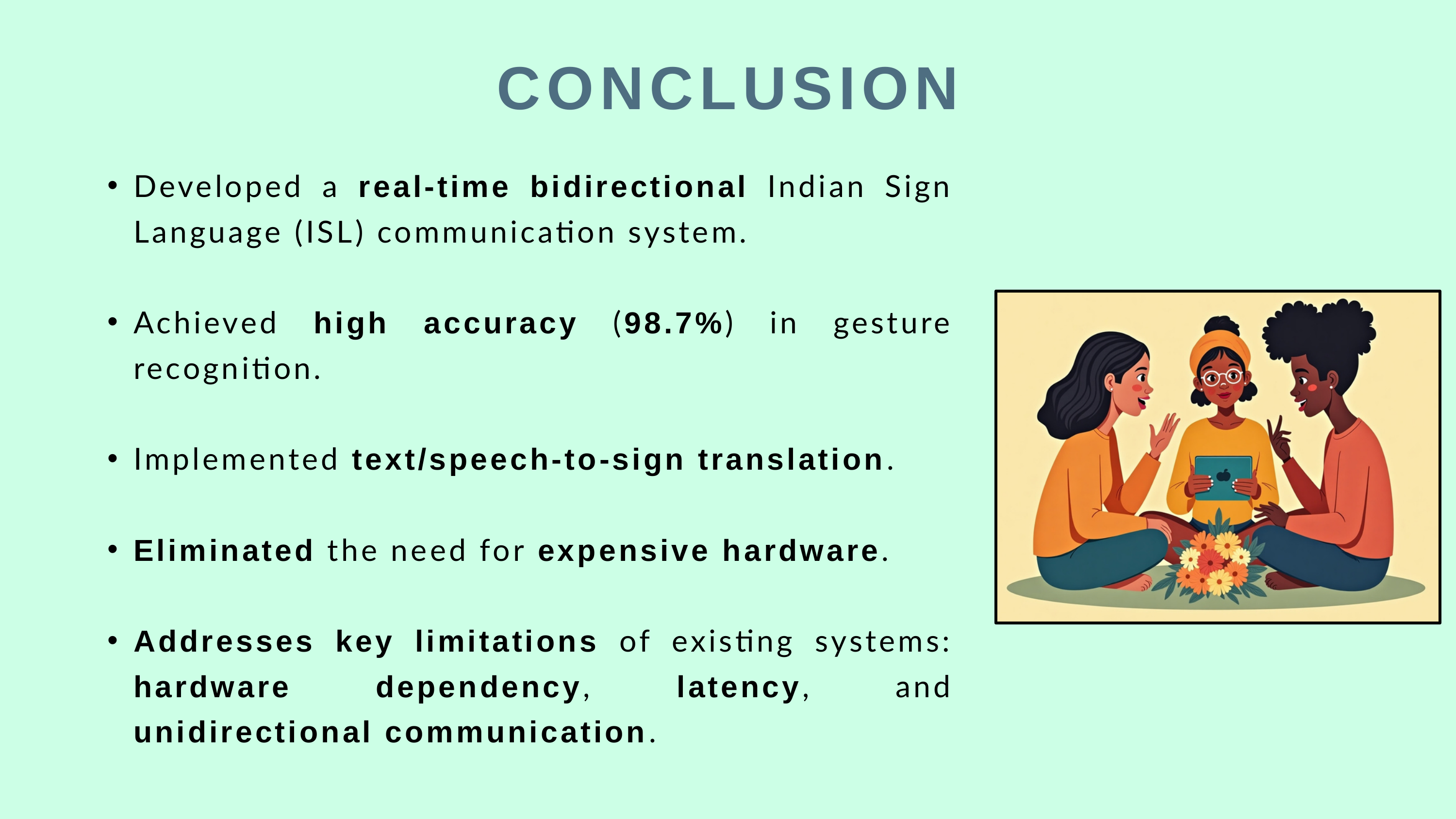

CONCLUSION
Developed a real-time bidirectional Indian Sign Language (ISL) communication system.

Achieved high accuracy (98.7%) in gesture recognition.

Implemented text/speech-to-sign translation.

Eliminated the need for expensive hardware.

Addresses key limitations of existing systems: hardware dependency, latency, and unidirectional communication.